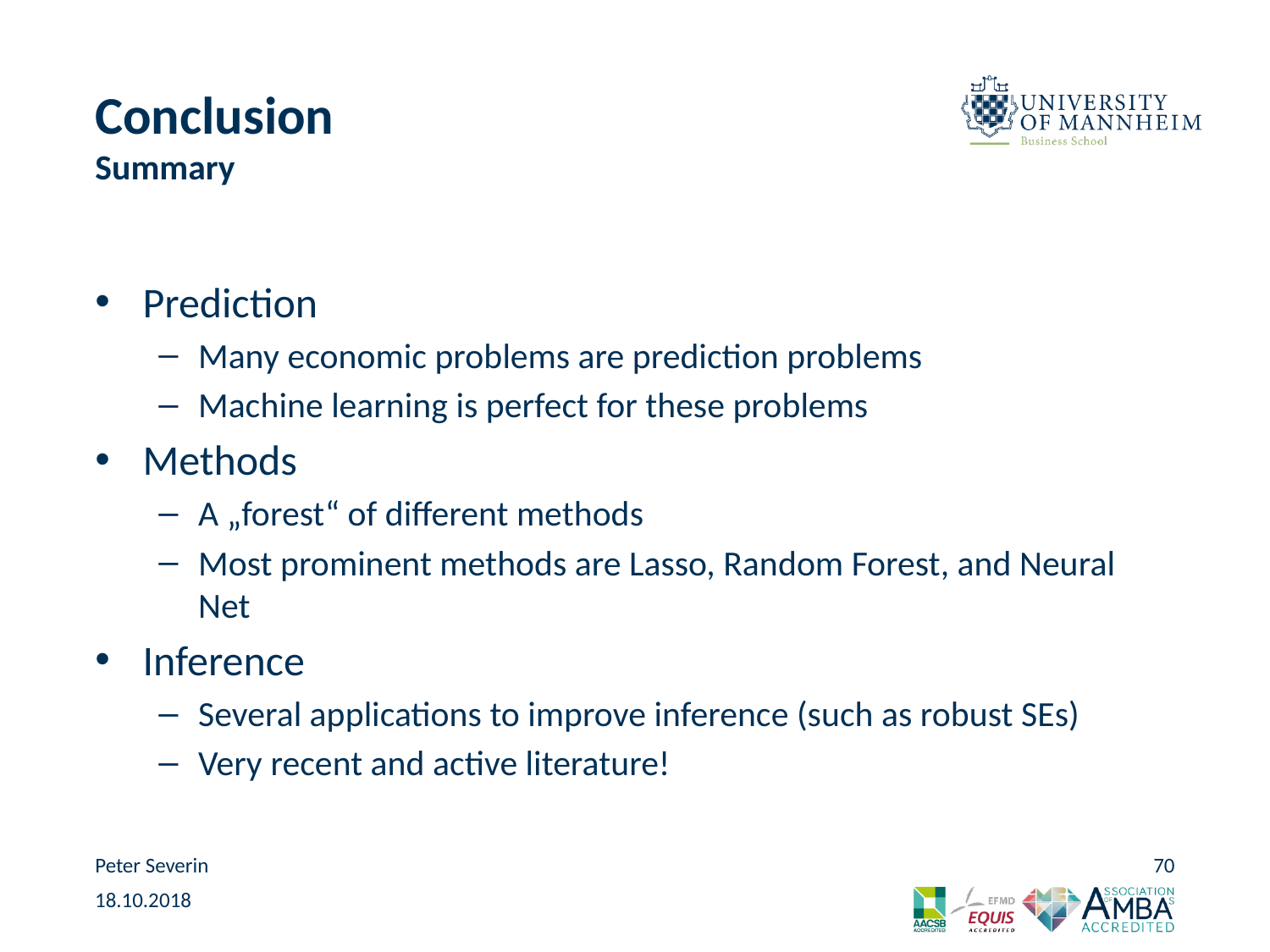

# Conclusion Summary
Prediction
Many economic problems are prediction problems
Machine learning is perfect for these problems
Methods
A „forest“ of different methods
Most prominent methods are Lasso, Random Forest, and Neural Net
Inference
Several applications to improve inference (such as robust SEs)
Very recent and active literature!
Peter Severin
70
18.10.2018